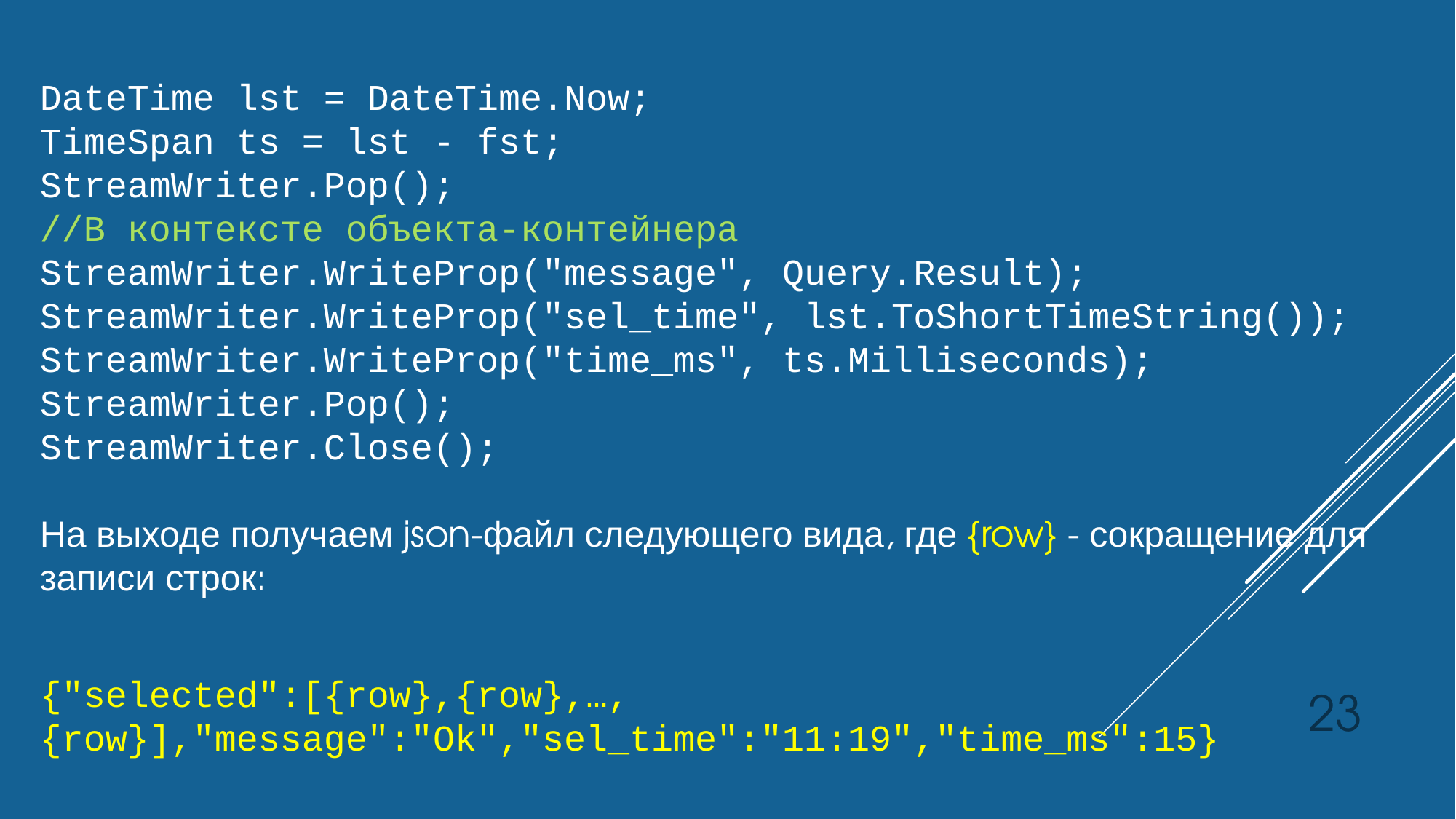

DateTime lst = DateTime.Now;
TimeSpan ts = lst - fst;
StreamWriter.Pop();
//В контексте объекта-контейнера
StreamWriter.WriteProp("message", Query.Result);
StreamWriter.WriteProp("sel_time", lst.ToShortTimeString());
StreamWriter.WriteProp("time_ms", ts.Milliseconds);
StreamWriter.Pop();
StreamWriter.Close();

На выходе получаем json-файл следующего вида, где {row} - сокращение для записи строк:
{"selected":[{row},{row},…,{row}],"message":"Ok","sel_time":"11:19","time_ms":15}
23